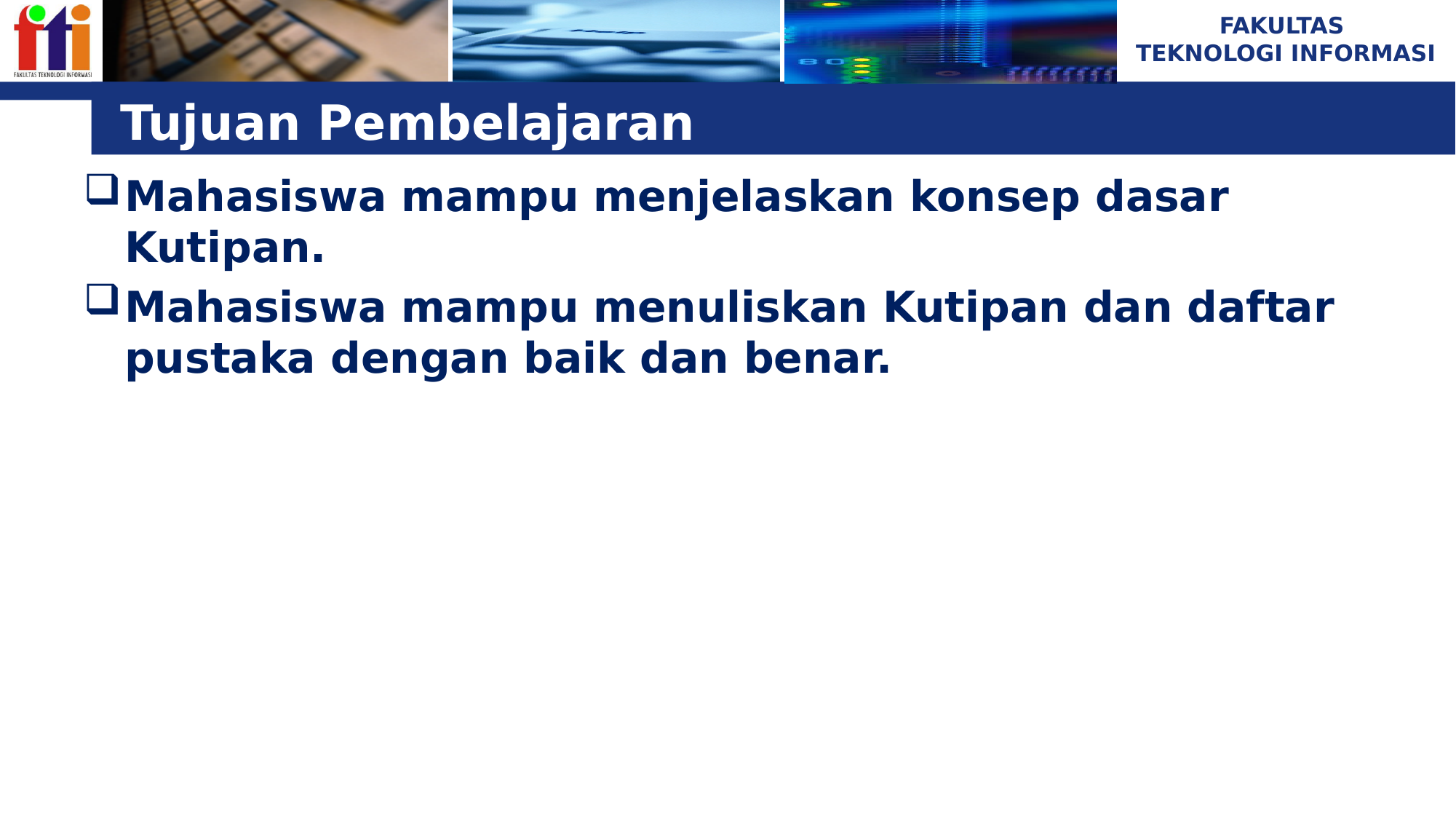

# Tujuan Pembelajaran
Mahasiswa mampu menjelaskan konsep dasar Kutipan.
Mahasiswa mampu menuliskan Kutipan dan daftar pustaka dengan baik dan benar.